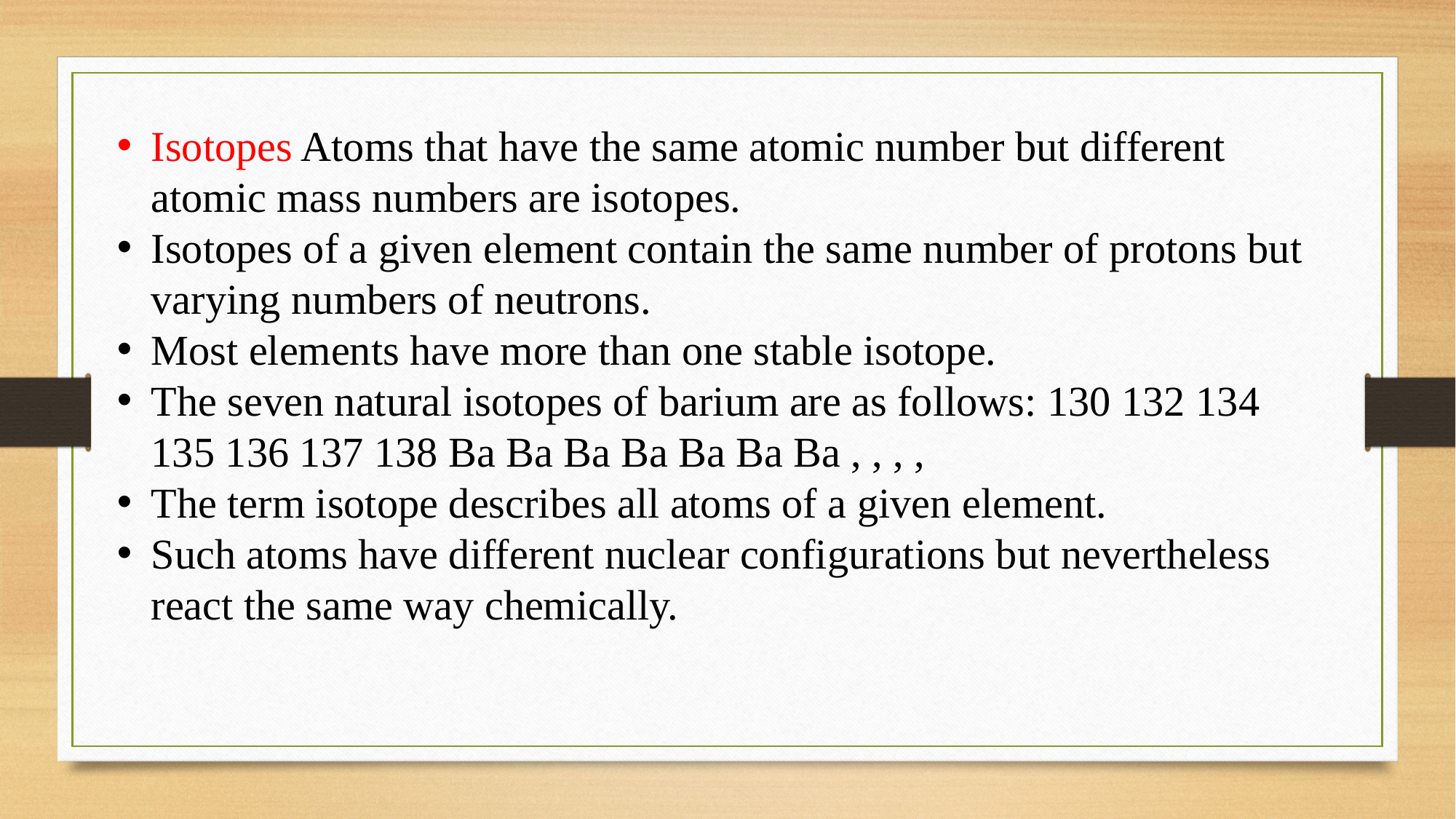

Isotopes Atoms that have the same atomic number but different atomic mass numbers are isotopes.
Isotopes of a given element contain the same number of protons but varying numbers of neutrons.
Most elements have more than one stable isotope.
The seven natural isotopes of barium are as follows: 130 132 134 135 136 137 138 Ba Ba Ba Ba Ba Ba Ba , , , ,
The term isotope describes all atoms of a given element.
Such atoms have different nuclear configurations but nevertheless react the same way chemically.